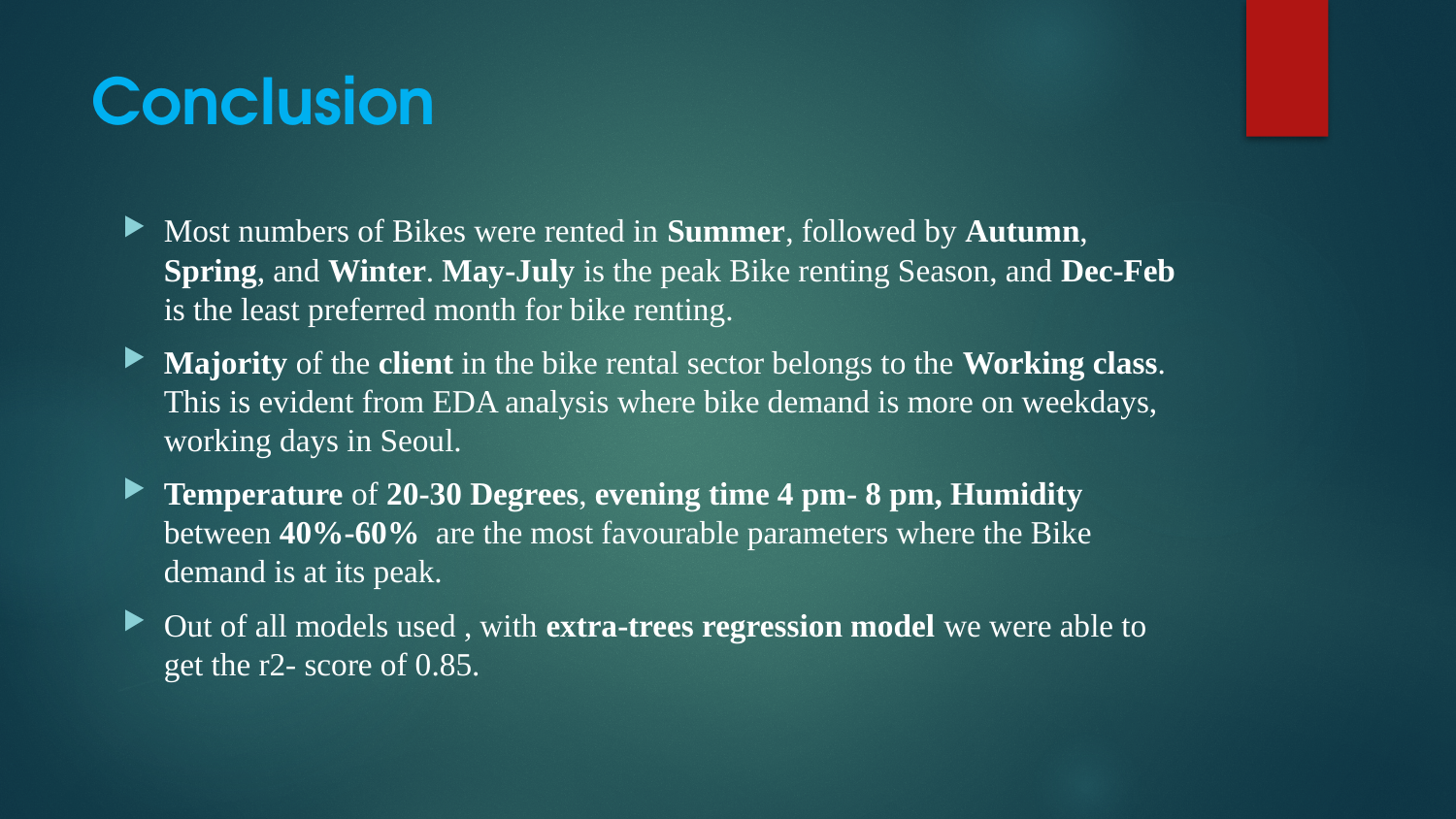

# Conclusion
Most numbers of Bikes were rented in Summer, followed by Autumn, Spring, and Winter. May-July is the peak Bike renting Season, and Dec-Feb is the least preferred month for bike renting.
Majority of the client in the bike rental sector belongs to the Working class. This is evident from EDA analysis where bike demand is more on weekdays, working days in Seoul.
Temperature of 20-30 Degrees, evening time 4 pm- 8 pm, Humidity between 40%-60%  are the most favourable parameters where the Bike demand is at its peak.
Out of all models used , with extra-trees regression model we were able to get the r2- score of 0.85.